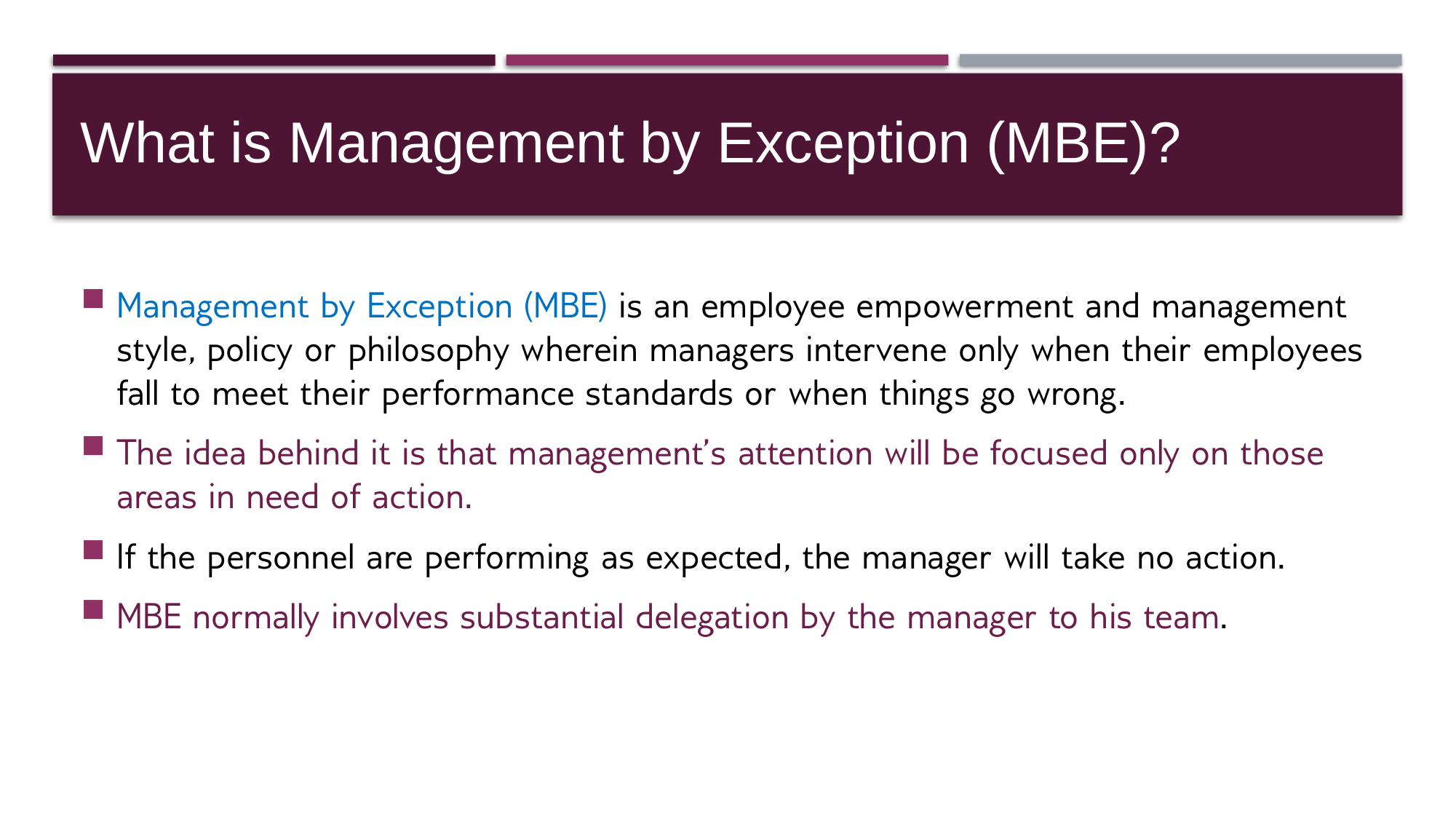

# What is Management by Exception (MBE)?
Management by Exception (MBE) is an employee empowerment and management style, policy or philosophy wherein managers intervene only when their employees fall to meet their performance standards or when things go wrong.
The idea behind it is that management’s attention will be focused only on those areas in need of action.
If the personnel are performing as expected, the manager will take no action.
MBE normally involves substantial delegation by the manager to his team.